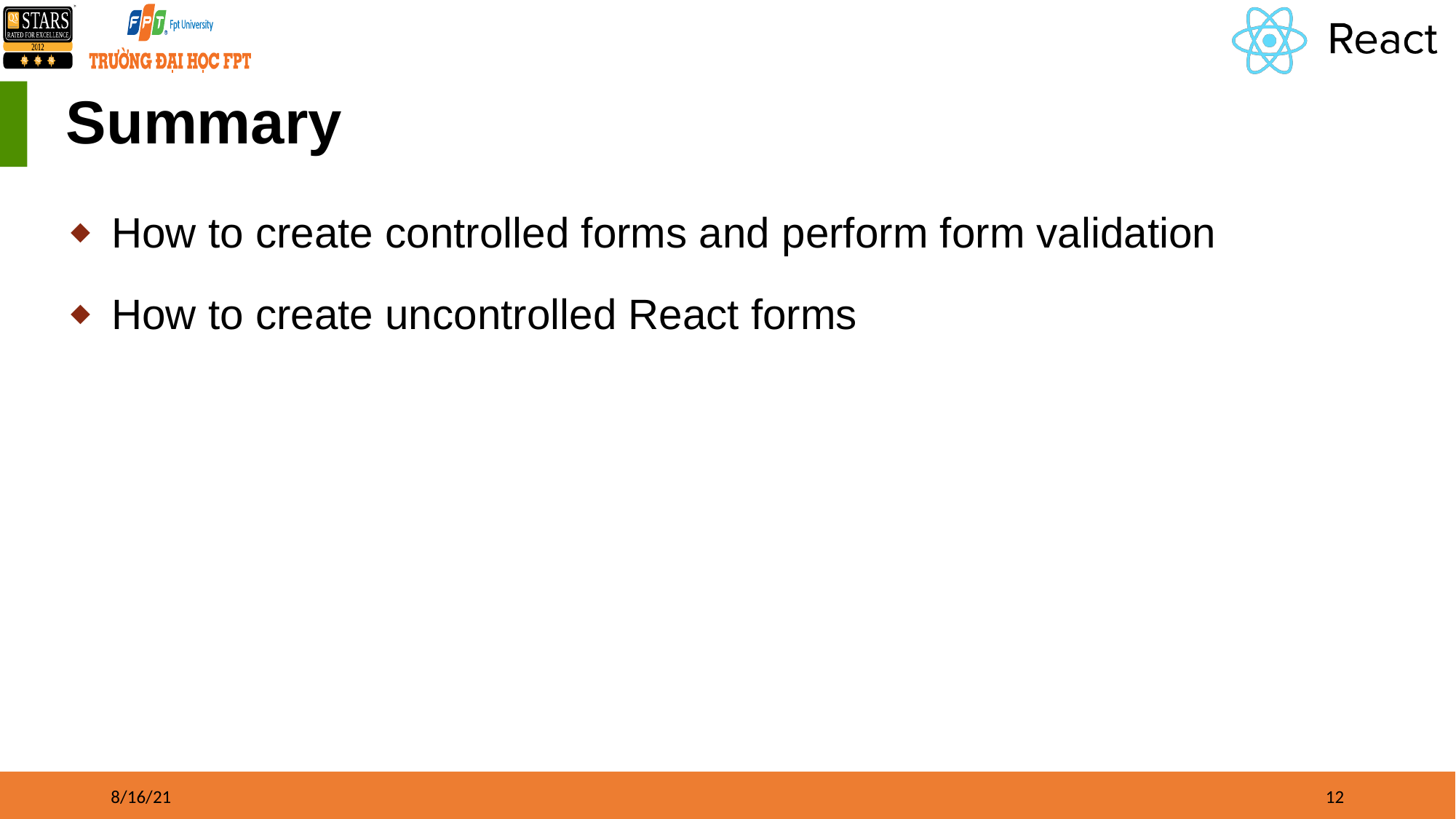

# Summary
How to create controlled forms and perform form validation
How to create uncontrolled React forms
8/16/21
12